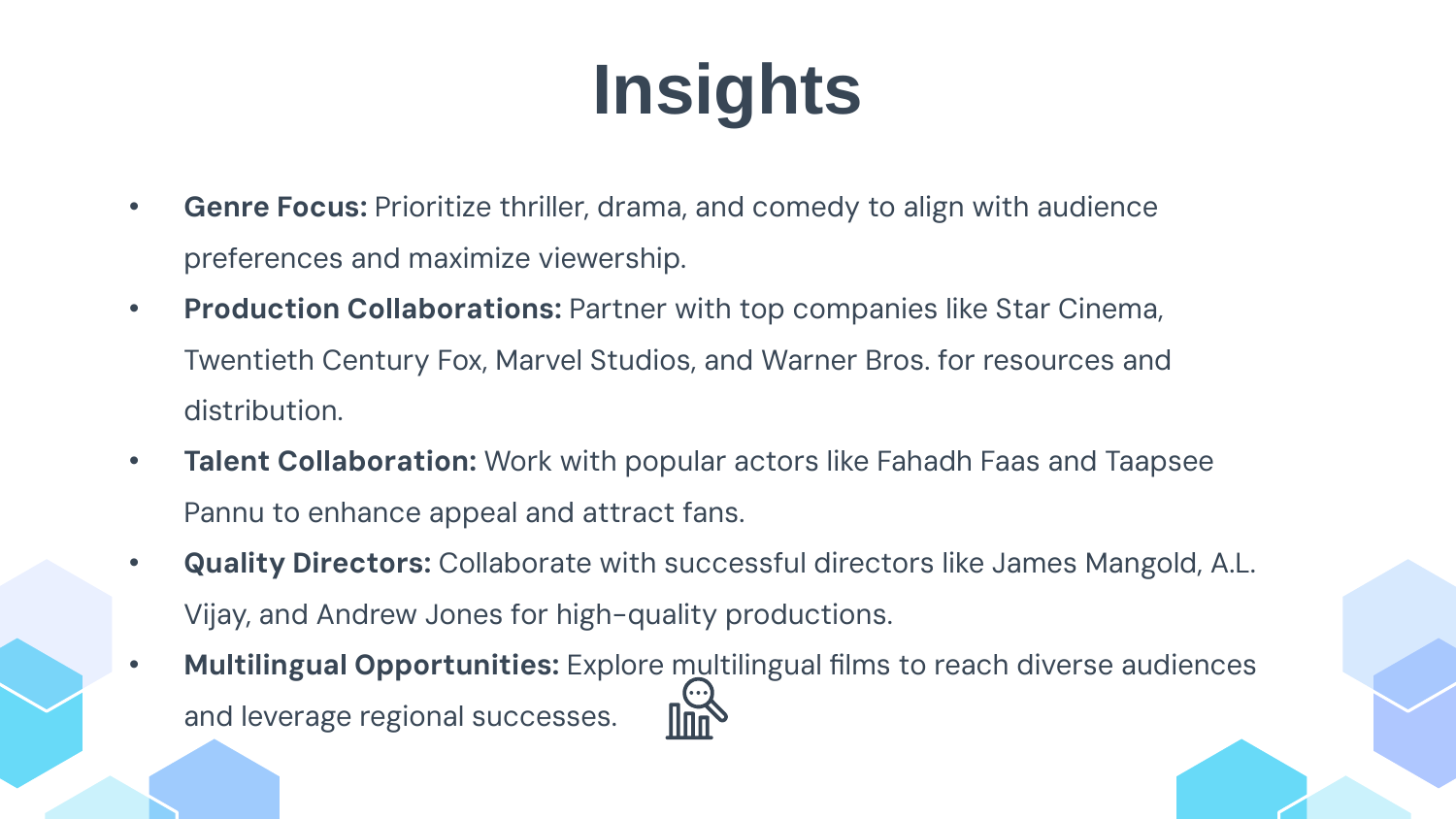

# Insights
Genre Focus: Prioritize thriller, drama, and comedy to align with audience preferences and maximize viewership.
Production Collaborations: Partner with top companies like Star Cinema, Twentieth Century Fox, Marvel Studios, and Warner Bros. for resources and distribution.
Talent Collaboration: Work with popular actors like Fahadh Faas and Taapsee Pannu to enhance appeal and attract fans.
Quality Directors: Collaborate with successful directors like James Mangold, A.L. Vijay, and Andrew Jones for high-quality productions.
Multilingual Opportunities: Explore multilingual films to reach diverse audiences and leverage regional successes.